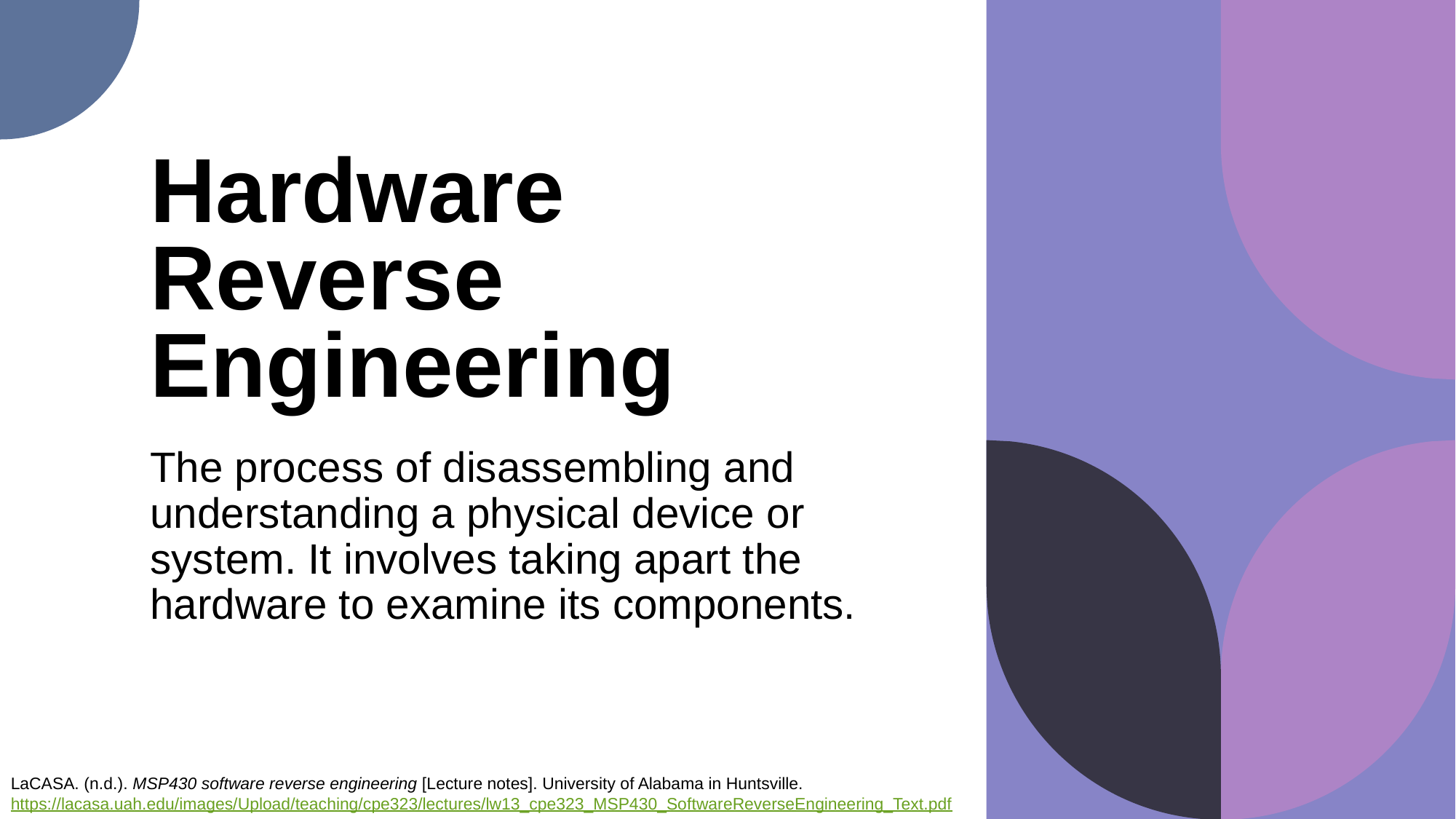

# Hardware Reverse Engineering
The process of disassembling and understanding a physical device or system. It involves taking apart the hardware to examine its components.
LaCASA. (n.d.). MSP430 software reverse engineering [Lecture notes]. University of Alabama in Huntsville. https://lacasa.uah.edu/images/Upload/teaching/cpe323/lectures/lw13_cpe323_MSP430_SoftwareReverseEngineering_Text.pdf